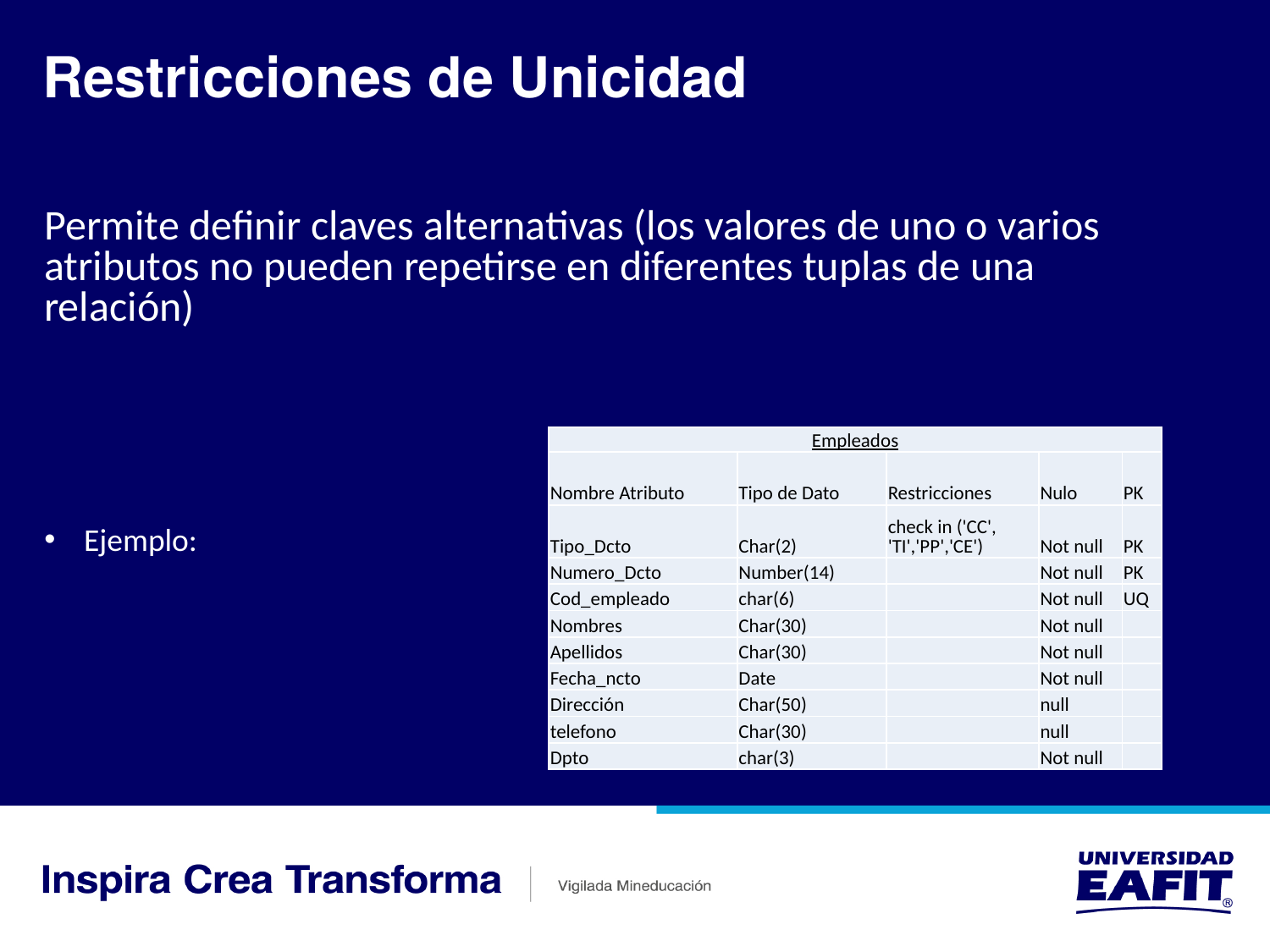

Restricciones de Unicidad

Permite definir claves alternativas (los valores de uno o varios atributos no pueden repetirse en diferentes tuplas de una relación)

Ejemplo:
| Empleados |  |  |  |  |
| --- | --- | --- | --- | --- |
| Nombre Atributo | Tipo de Dato | Restricciones | Nulo | PK |
| Tipo\_Dcto | Char(2) | check in ('CC', 'TI','PP','CE') | Not null | PK |
| Numero\_Dcto | Number(14) |  | Not null | PK |
| Cod\_empleado | char(6) |  | Not null | UQ |
| Nombres | Char(30) |  | Not null |  |
| Apellidos | Char(30) |  | Not null |  |
| Fecha\_ncto | Date |  | Not null |  |
| Dirección | Char(50) |  | null |  |
| telefono | Char(30) |  | null |  |
| Dpto | char(3) |  | Not null |  |